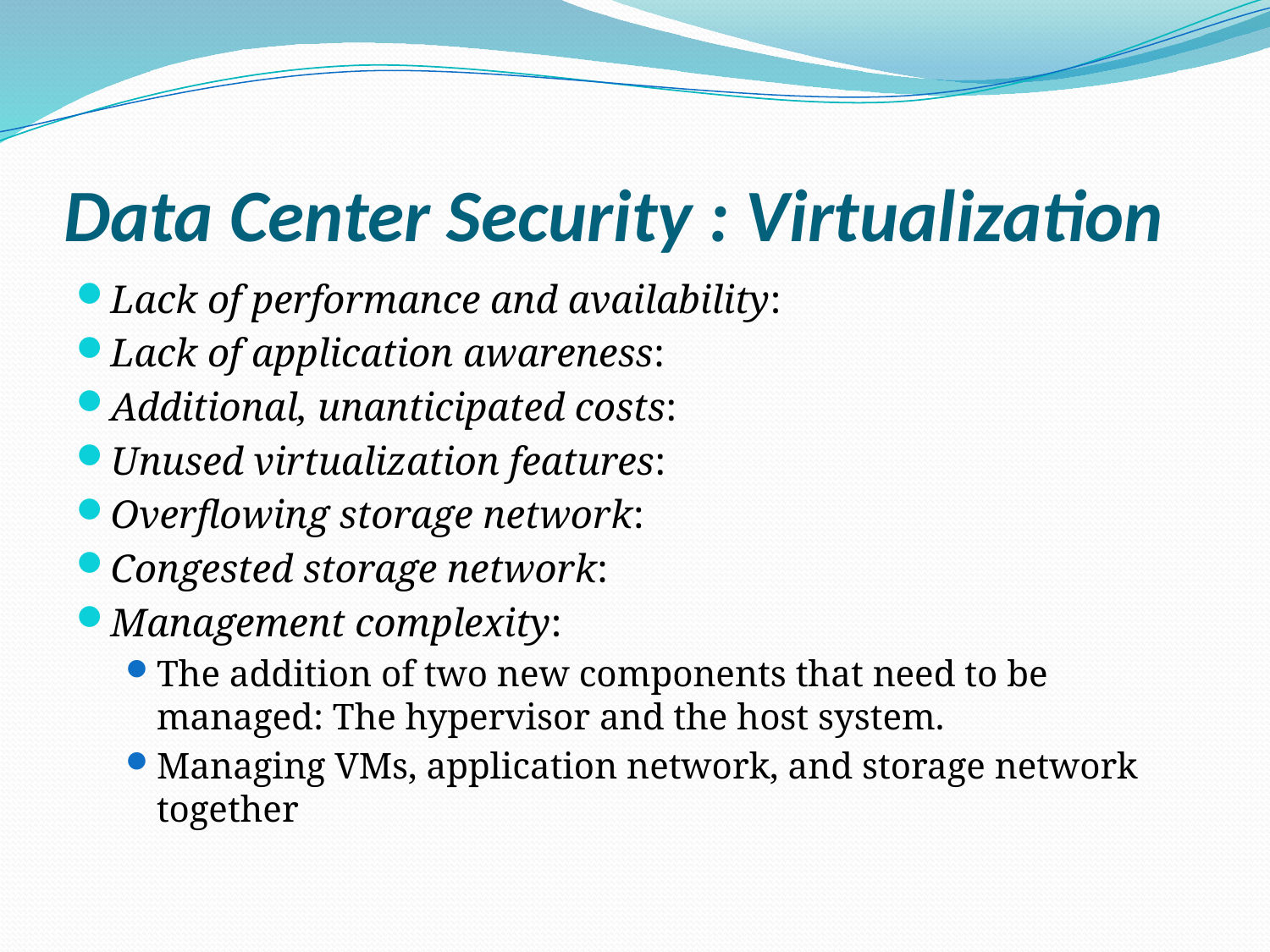

# Data Center Security : Virtualization
Lack of performance and availability:
Lack of application awareness:
Additional, unanticipated costs:
Unused virtualization features:
Overflowing storage network:
Congested storage network:
Management complexity:
The addition of two new components that need to be managed: The hypervisor and the host system.
Managing VMs, application network, and storage network together